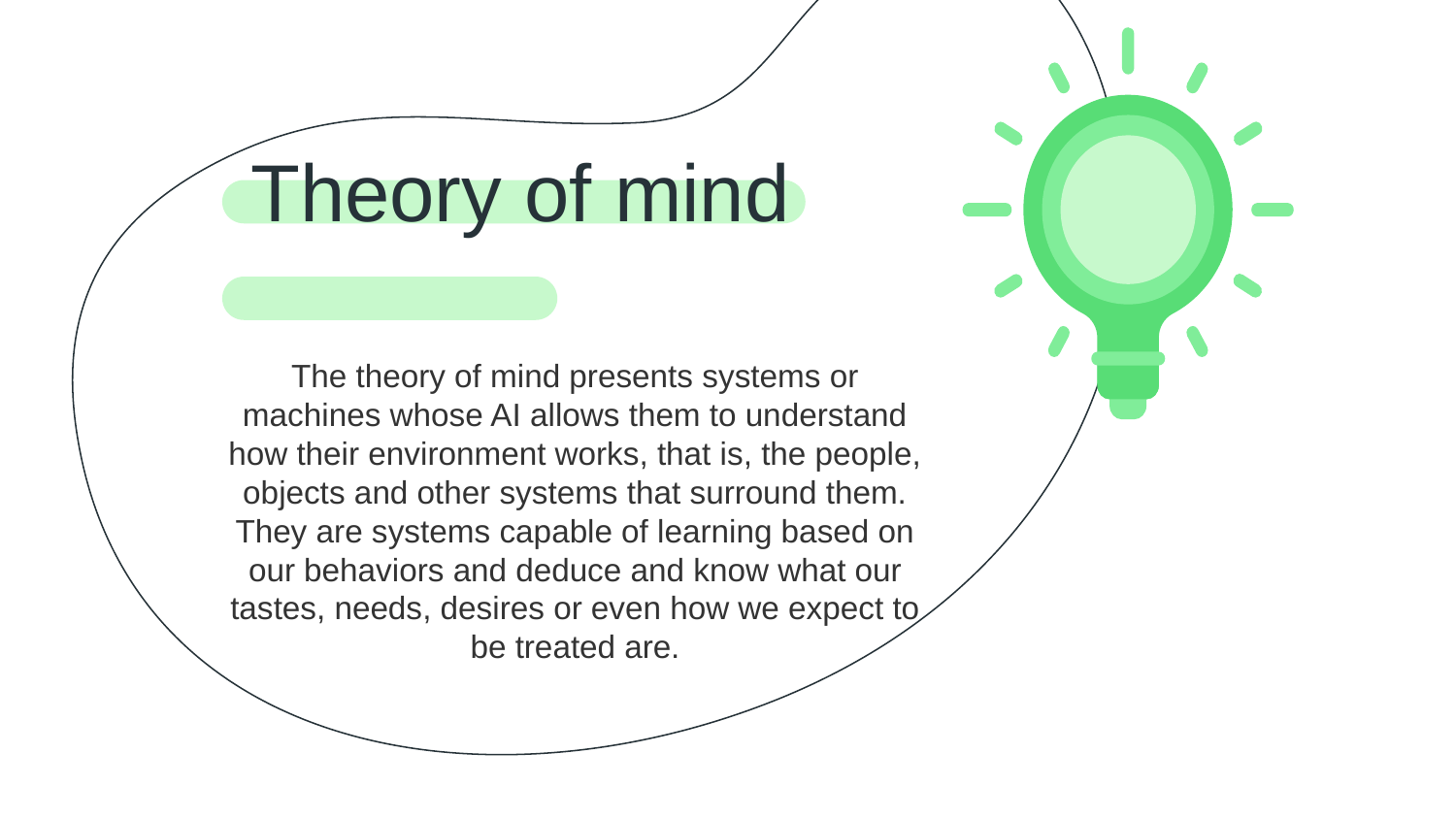

# Theory of mind

The theory of mind presents systems or machines whose AI allows them to understand how their environment works, that is, the people, objects and other systems that surround them. They are systems capable of learning based on our behaviors and deduce and know what our tastes, needs, desires or even how we expect to be treated are.